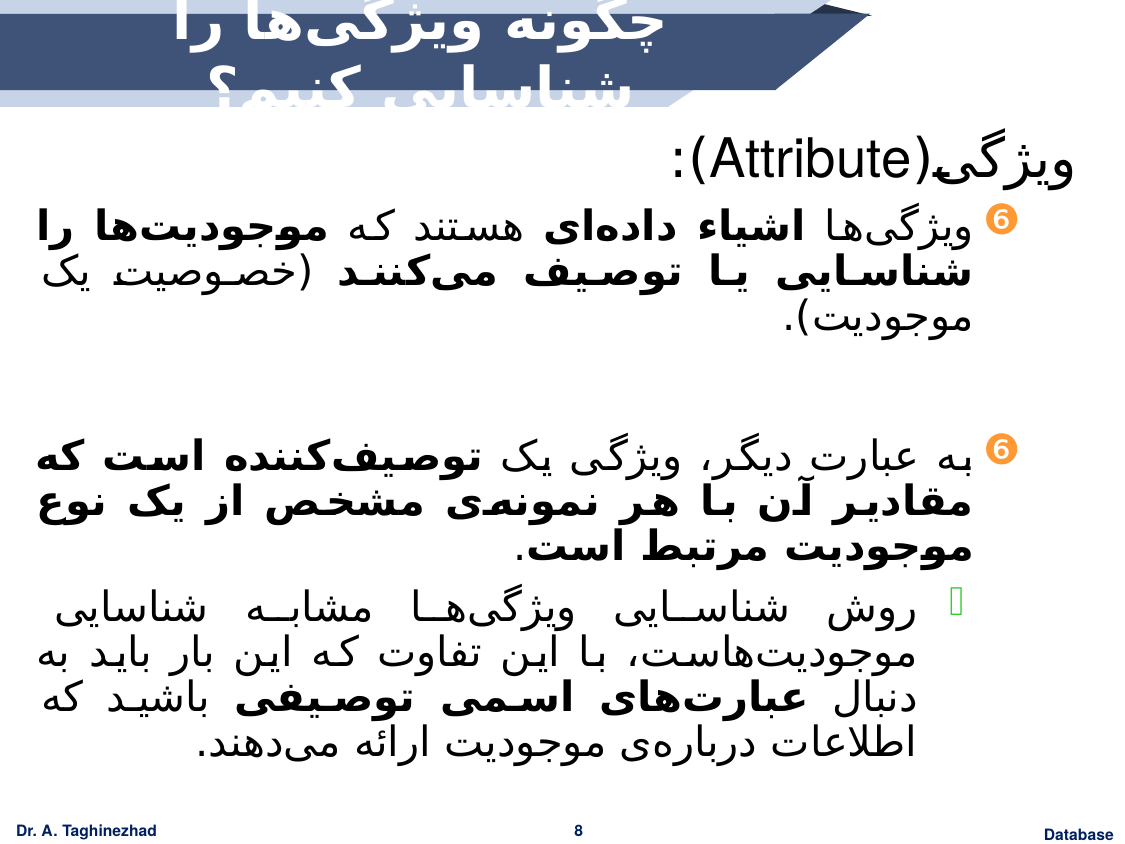

# چگونه ویژگی‌ها را شناسایی کنیم؟
ویژگی(Attribute):
ویژگی‌ها اشیاء داده‌ای هستند که موجودیت‌ها را شناسایی یا توصیف می‌کنند (خصوصیت یک موجودیت).

به عبارت دیگر، ویژگی یک توصیف‌کننده است که مقادیر آن با هر نمونه‌ی مشخص از یک نوع موجودیت مرتبط است.
روش شناسایی ویژگی‌ها مشابه شناسایی موجودیت‌هاست، با این تفاوت که این بار باید به دنبال عبارت‌های اسمی توصیفی باشید که اطلاعات درباره‌ی موجودیت ارائه می‌دهند.